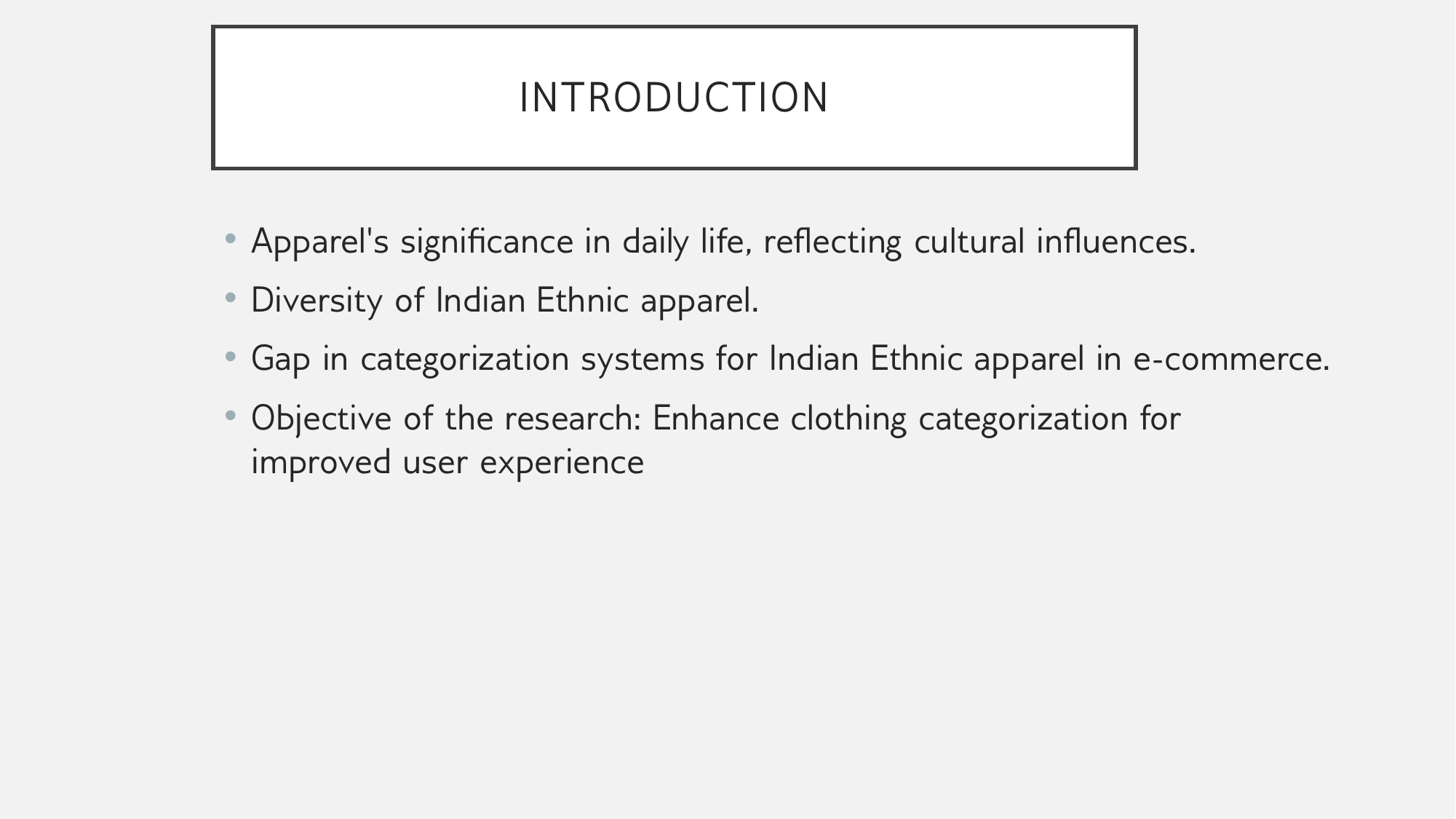

# Introduction
Apparel's significance in daily life, reflecting cultural influences.
Diversity of Indian Ethnic apparel.
Gap in categorization systems for Indian Ethnic apparel in e-commerce.
Objective of the research: Enhance clothing categorization for improved user experience